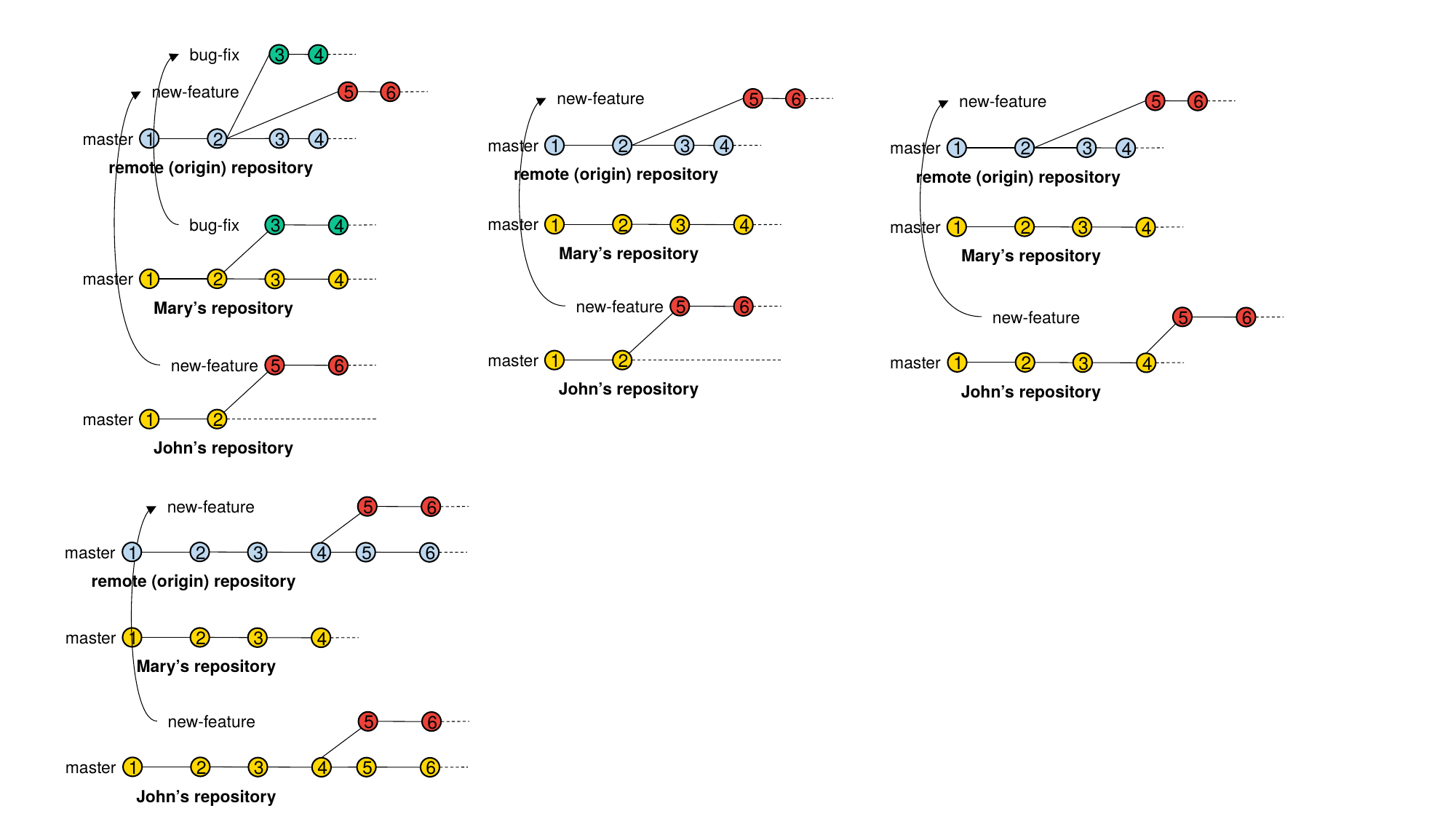

bug-fix
3
4
new-feature
5
6
new-feature
new-feature
5
6
5
6
master
3
1
2
4
master
master
3
1
2
4
3
1
2
4
remote (origin) repository
remote (origin) repository
remote (origin) repository
master
bug-fix
master
1
2
3
4
3
4
1
2
3
4
Mary’s repository
Mary’s repository
master
1
2
3
4
new-feature
Mary’s repository
5
6
new-feature
5
6
master
master
new-feature
1
2
1
2
3
4
5
6
John’s repository
John’s repository
master
1
2
John’s repository
new-feature
5
6
master
1
2
3
5
4
6
remote (origin) repository
master
1
2
3
4
Mary’s repository
new-feature
5
6
master
1
2
3
5
4
6
John’s repository